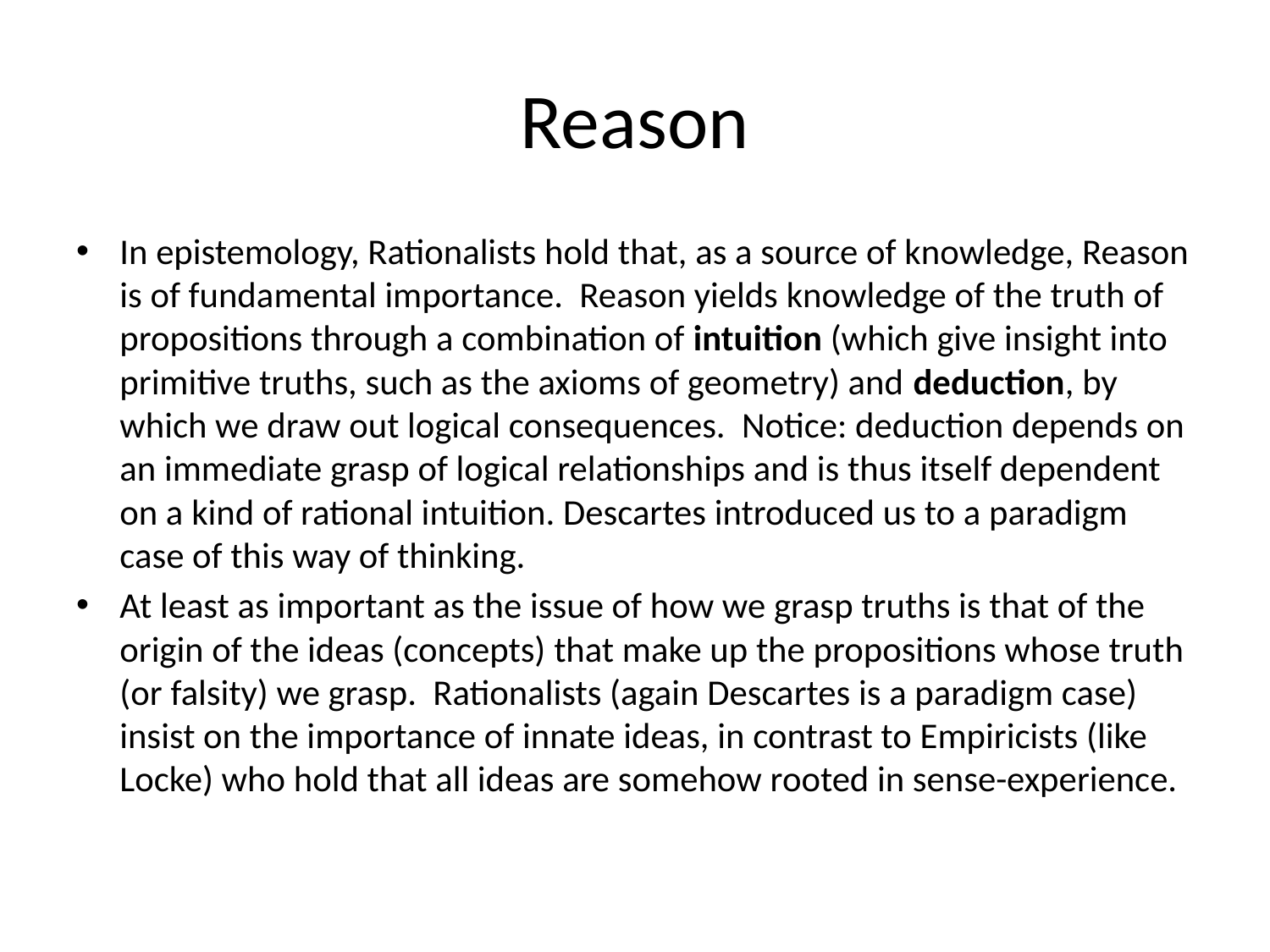

# Reason
In epistemology, Rationalists hold that, as a source of knowledge, Reason is of fundamental importance.  Reason yields knowledge of the truth of propositions through a combination of intuition (which give insight into primitive truths, such as the axioms of geometry) and deduction, by which we draw out logical consequences.  Notice: deduction depends on an immediate grasp of logical relationships and is thus itself dependent on a kind of rational intuition. Descartes introduced us to a paradigm case of this way of thinking.
At least as important as the issue of how we grasp truths is that of the origin of the ideas (concepts) that make up the propositions whose truth (or falsity) we grasp.  Rationalists (again Descartes is a paradigm case) insist on the importance of innate ideas, in contrast to Empiricists (like Locke) who hold that all ideas are somehow rooted in sense-experience.